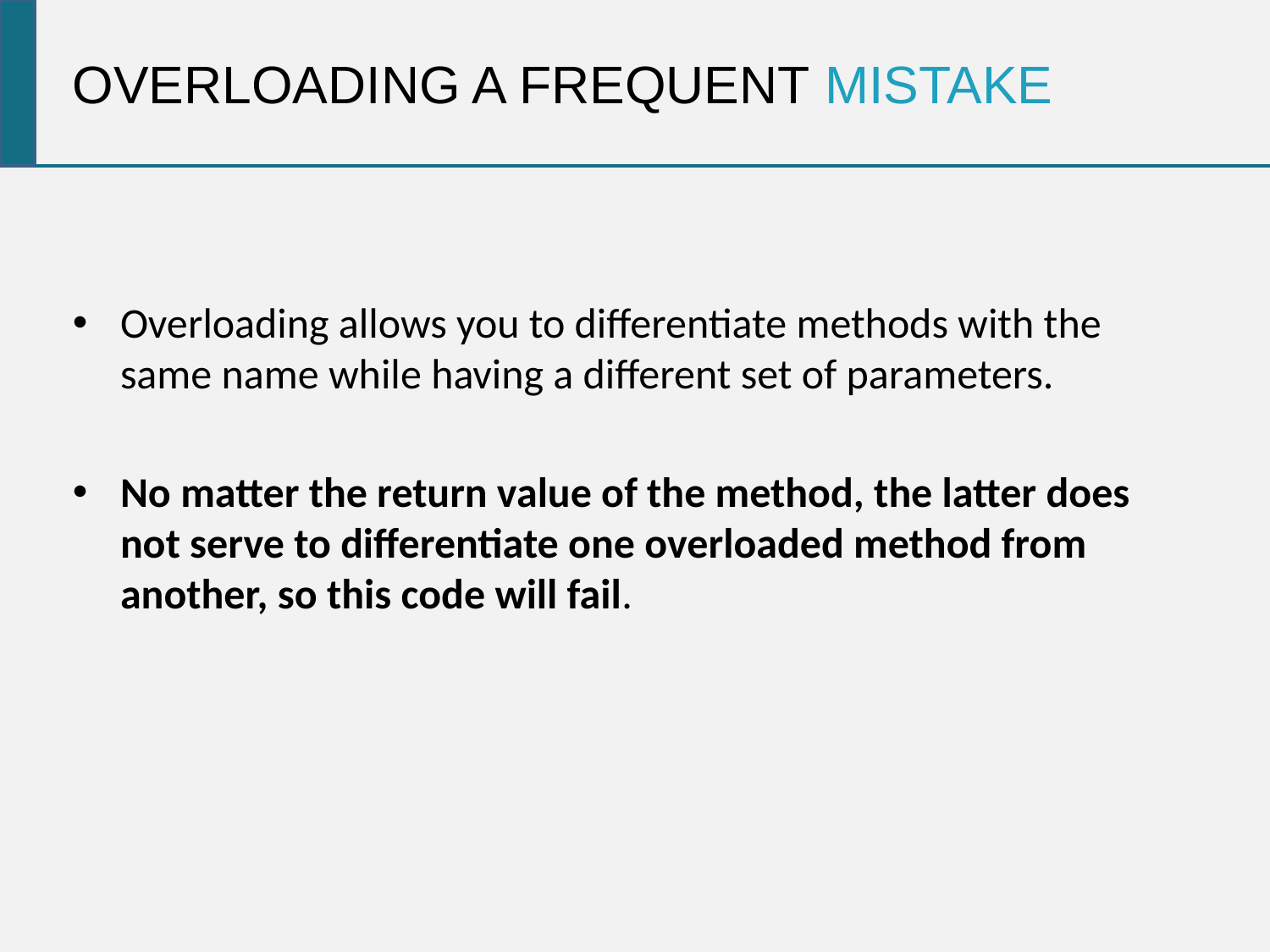

Overloading a frequent mistake

Overloading allows you to differentiate methods with the same name while having a different set of parameters.

No matter the return value of the method, the latter does not serve to differentiate one overloaded method from another, so this code will fail.